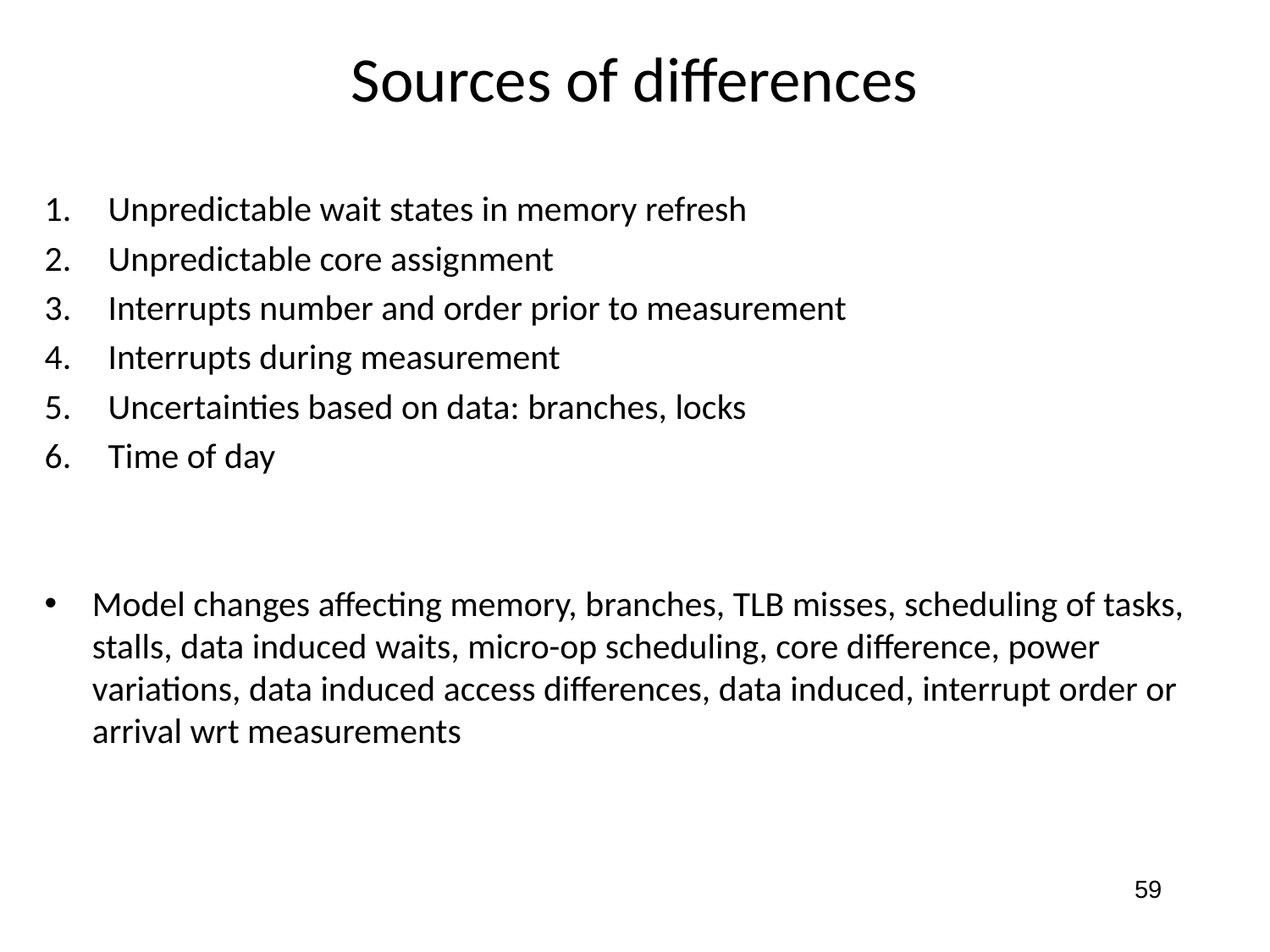

# Sources of differences
Unpredictable wait states in memory refresh
Unpredictable core assignment
Interrupts number and order prior to measurement
Interrupts during measurement
Uncertainties based on data: branches, locks
Time of day

Model changes affecting memory, branches, TLB misses, scheduling of tasks, stalls, data induced waits, micro-op scheduling, core difference, power variations, data induced access differences, data induced, interrupt order or arrival wrt measurements

59